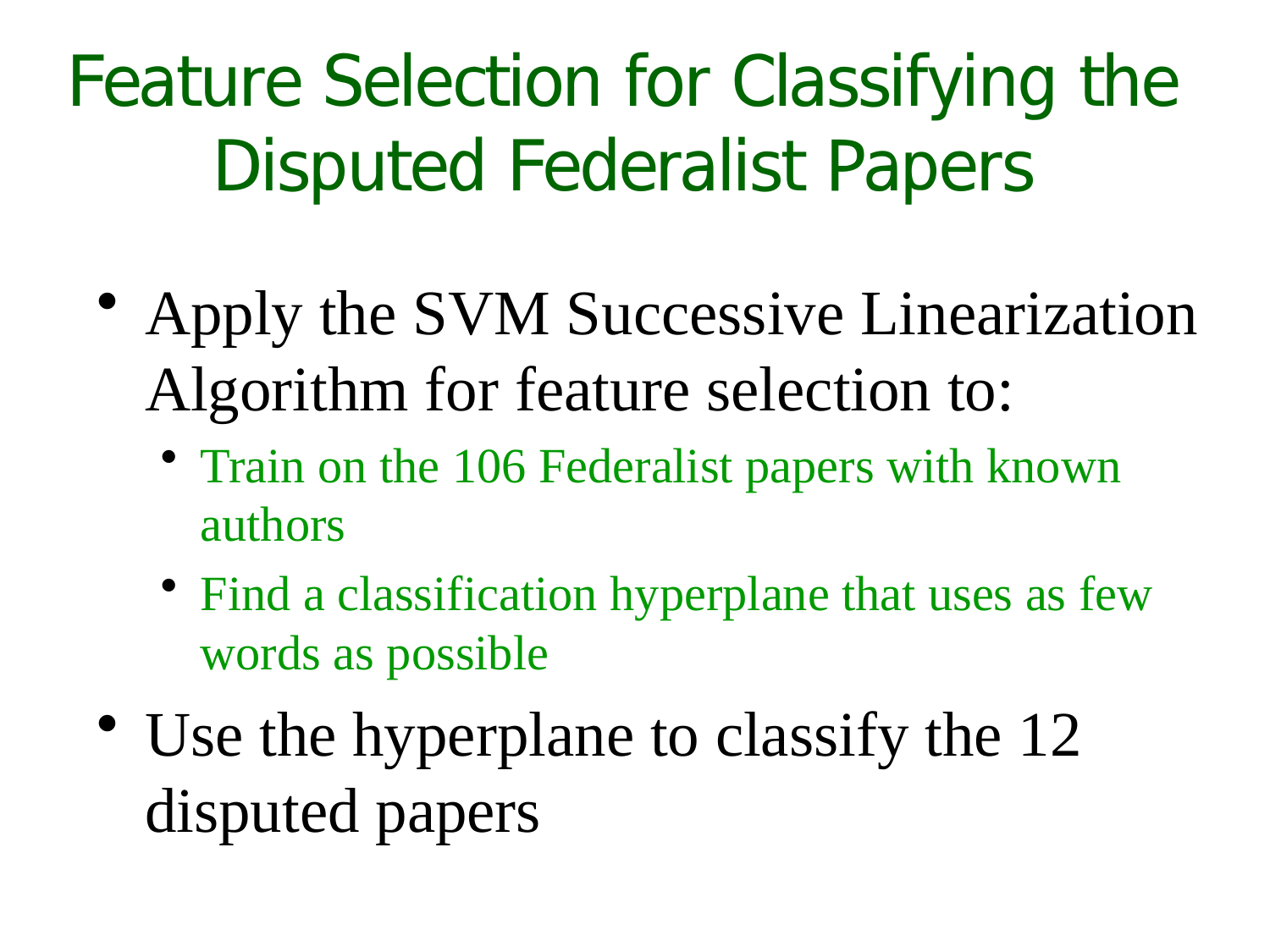

# Feature Selection for Classifying the Disputed Federalist Papers
Apply the SVM Successive Linearization Algorithm for feature selection to:
Train on the 106 Federalist papers with known authors
Find a classification hyperplane that uses as few words as possible
Use the hyperplane to classify the 12 disputed papers